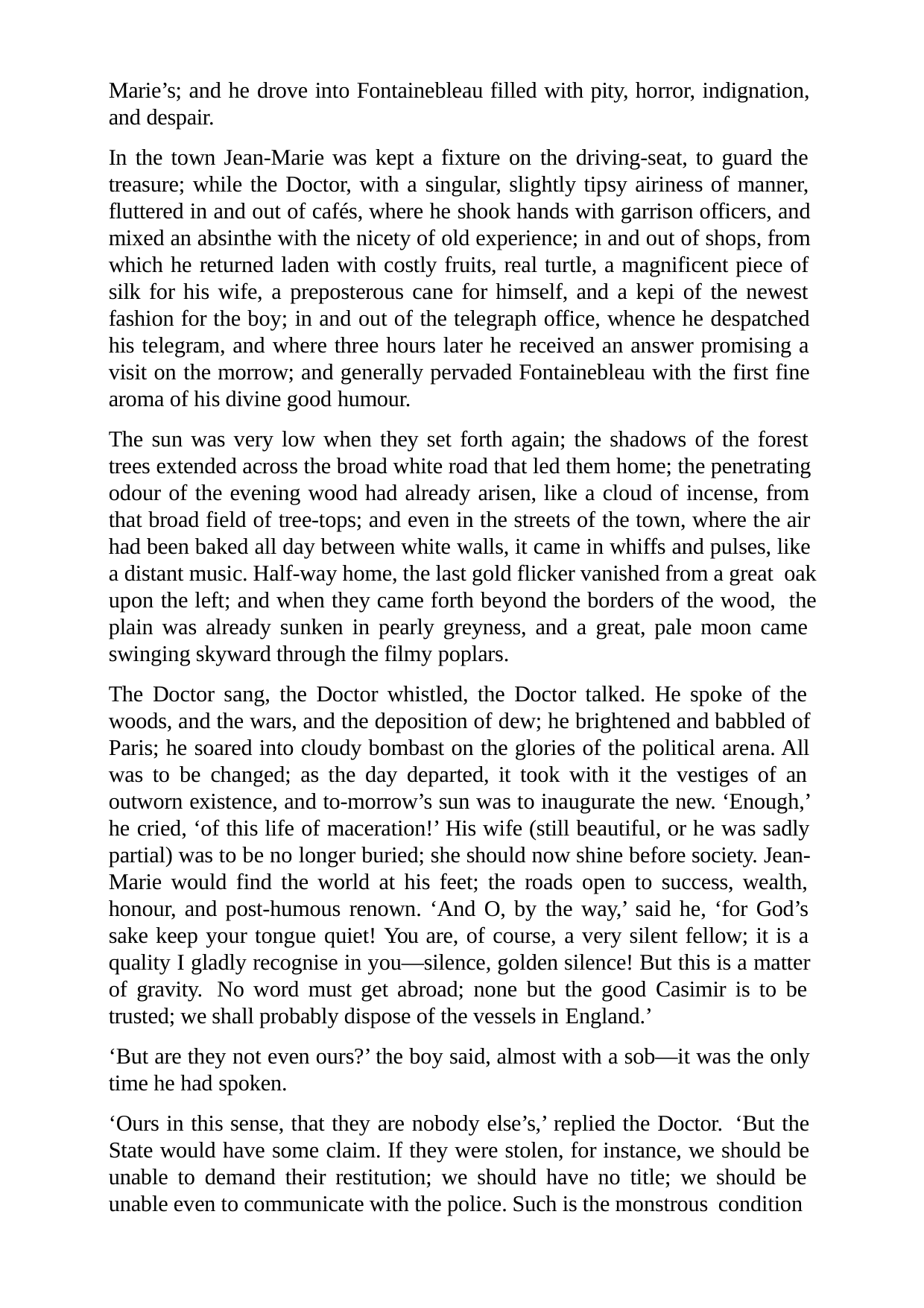

Marie’s; and he drove into Fontainebleau filled with pity, horror, indignation,  and despair.
In the town Jean-Marie was kept a fixture on the driving-seat, to guard the  treasure; while the Doctor, with a singular, slightly tipsy airiness of manner,  fluttered in and out of cafés, where he shook hands with garrison officers, and  mixed an absinthe with the nicety of old experience; in and out of shops, from  which he returned laden with costly fruits, real turtle, a magnificent piece of  silk for his wife, a preposterous cane for himself, and a kepi of the newest  fashion for the boy; in and out of the telegraph office, whence he despatched  his telegram, and where three hours later he received an answer promising a  visit on the morrow; and generally pervaded Fontainebleau with the first fine  aroma of his divine good humour.
The sun was very low when they set forth again; the shadows of the forest  trees extended across the broad white road that led them home; the penetrating  odour of the evening wood had already arisen, like a cloud of incense, from  that broad field of tree-tops; and even in the streets of the town, where the air  had been baked all day between white walls, it came in whiffs and pulses, like  a distant music. Half-way home, the last gold flicker vanished from a great  oak upon the left; and when they came forth beyond the borders of the wood,  the plain was already sunken in pearly greyness, and a great, pale moon came  swinging skyward through the filmy poplars.
The Doctor sang, the Doctor whistled, the Doctor talked. He spoke of the  woods, and the wars, and the deposition of dew; he brightened and babbled of  Paris; he soared into cloudy bombast on the glories of the political arena. All  was to be changed; as the day departed, it took with it the vestiges of an  outworn existence, and to-morrow’s sun was to inaugurate the new. ‘Enough,’  he cried, ‘of this life of maceration!’ His wife (still beautiful, or he was sadly  partial) was to be no longer buried; she should now shine before society. Jean-  Marie would find the world at his feet; the roads open to success, wealth,  honour, and post-humous renown. ‘And O, by the way,’ said he, ‘for God’s  sake keep your tongue quiet! You are, of course, a very silent fellow; it is a  quality I gladly recognise in you—silence, golden silence! But this is a matter  of gravity. No word must get abroad; none but the good Casimir is to be  trusted; we shall probably dispose of the vessels in England.’
‘But are they not even ours?’ the boy said, almost with a sob—it was the only  time he had spoken.
‘Ours in this sense, that they are nobody else’s,’ replied the Doctor. ‘But the  State would have some claim. If they were stolen, for instance, we should be  unable to demand their restitution; we should have no title; we should be  unable even to communicate with the police. Such is the monstrous condition